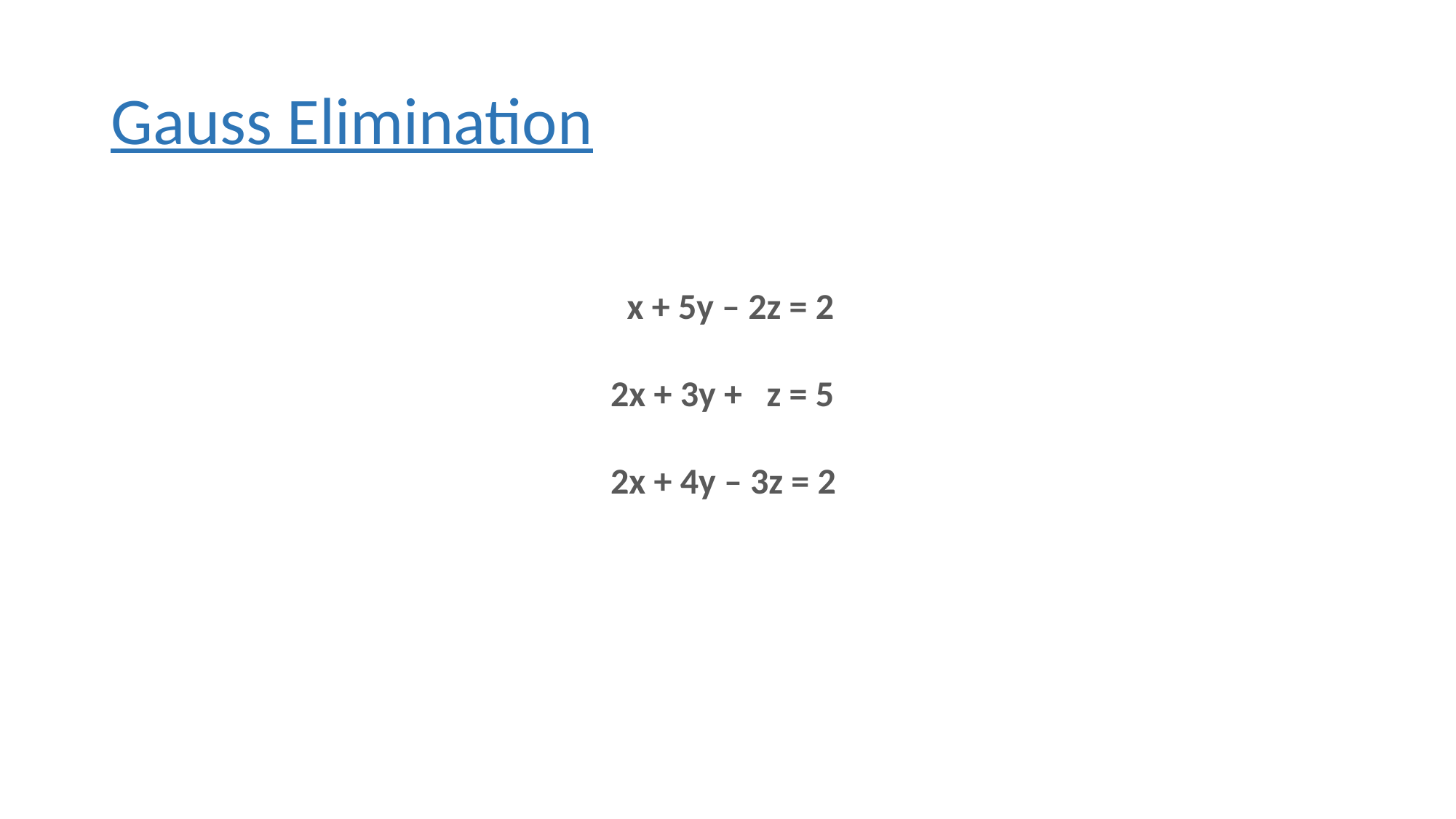

# Gauss Elimination
  x + 5y – 2z = 2

2x + 3y +   z = 5

2x + 4y – 3z = 2